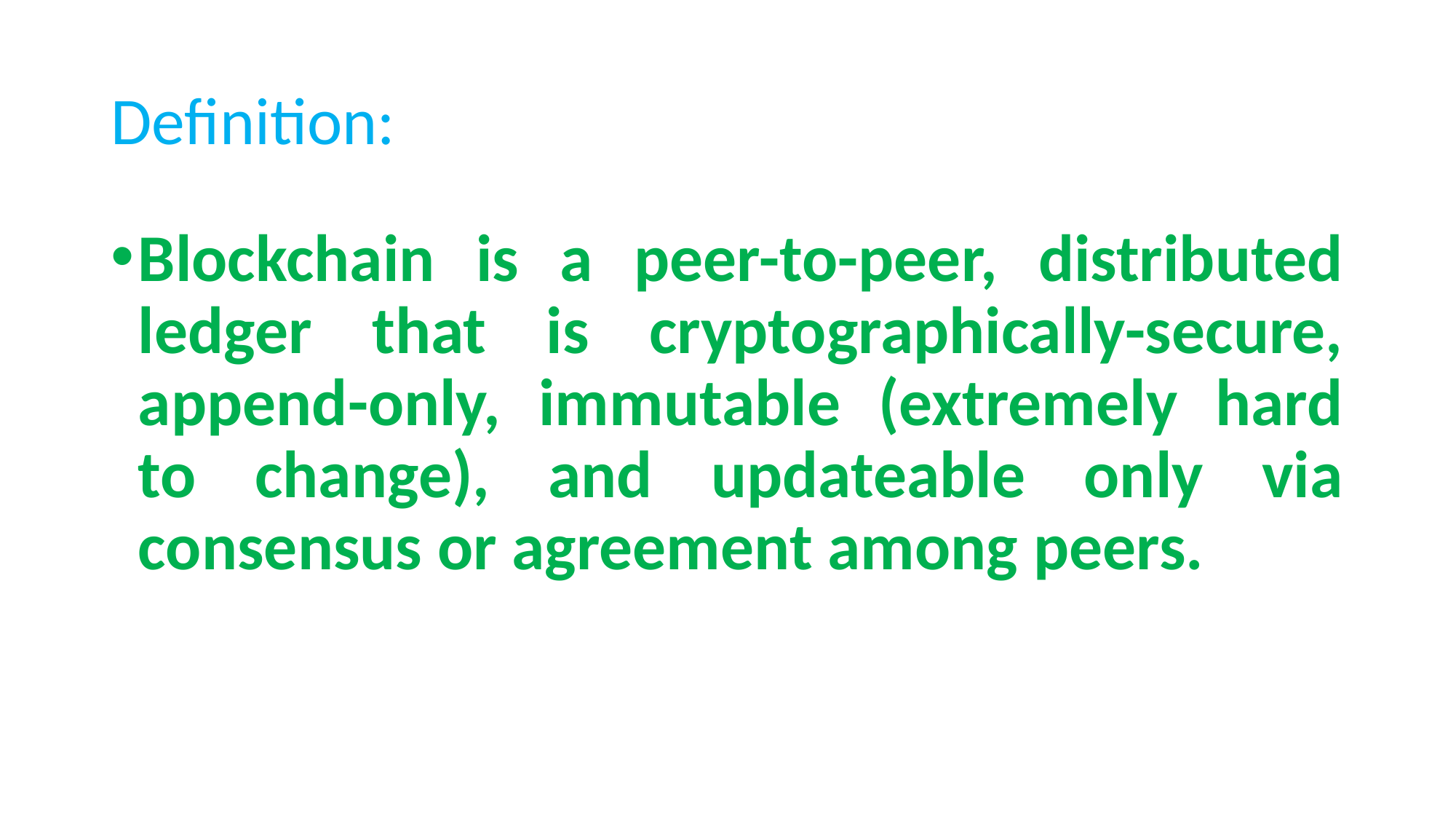

# Definition:
Blockchain is a peer-to-peer, distributed ledger that is cryptographically-secure, append-only, immutable (extremely hard to change), and updateable only via consensus or agreement among peers.